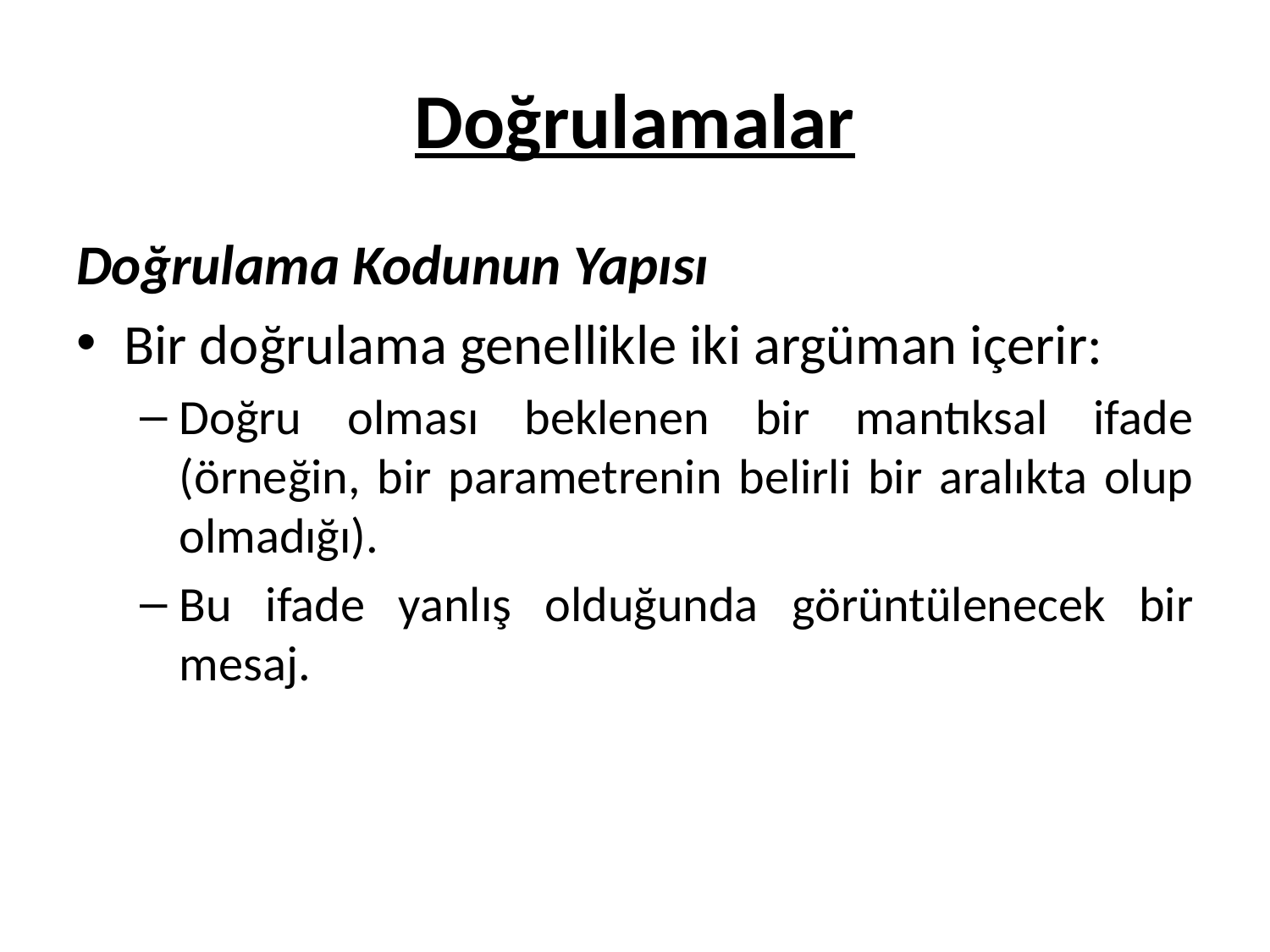

# Doğrulamalar
Doğrulama Kodunun Yapısı
Bir doğrulama genellikle iki argüman içerir:
Doğru olması beklenen bir mantıksal ifade (örneğin, bir parametrenin belirli bir aralıkta olup olmadığı).
Bu ifade yanlış olduğunda görüntülenecek bir mesaj.